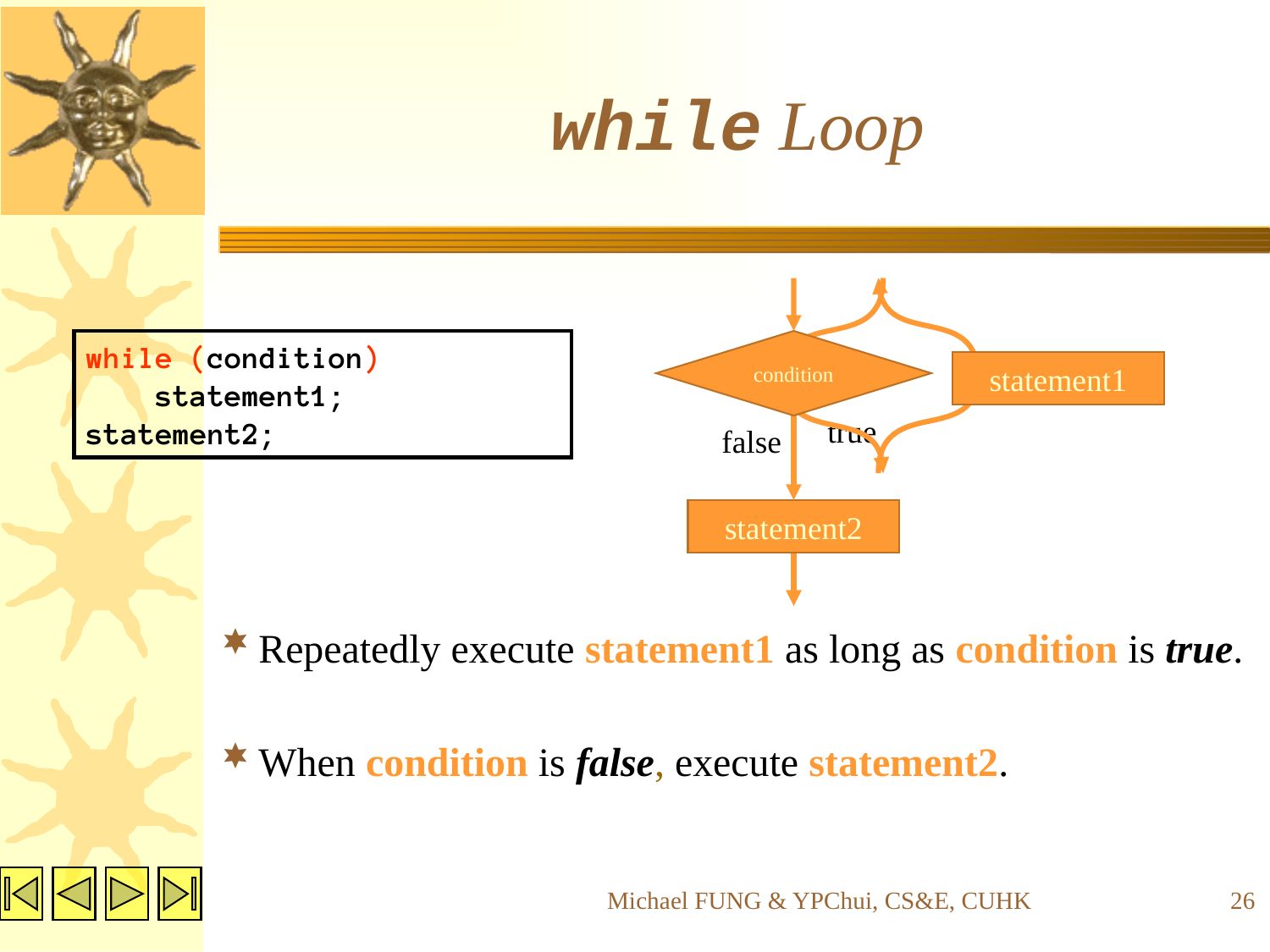

# while Loop

Repeatedly execute statement1 as long as condition is true.

When condition is false, execute statement2.
while (condition)
    statement1;
statement2;
condition
statement1
true
false
statement2
Michael FUNG & YPChui, CS&E, CUHK
26